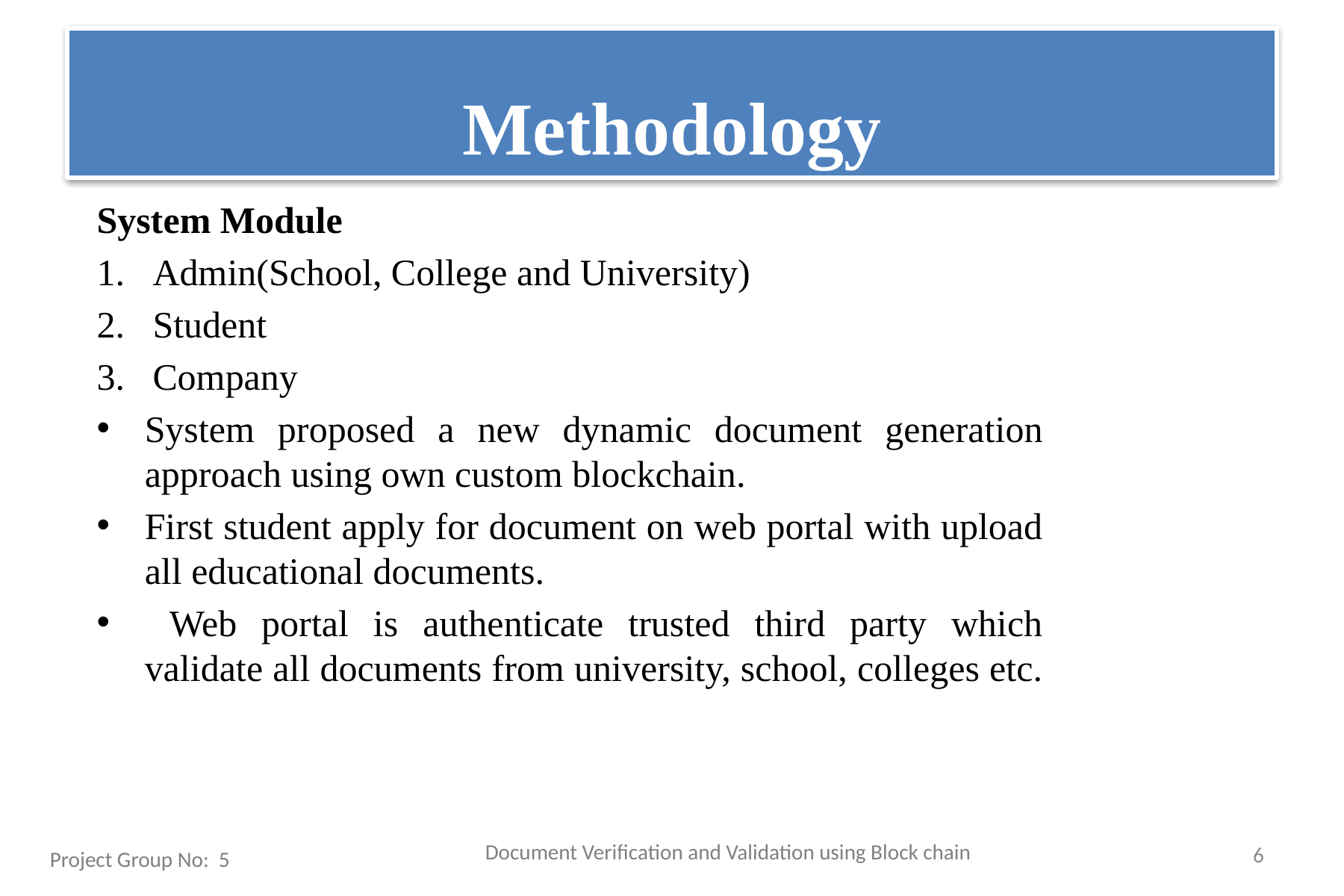

# Methodology
System Module
Admin(School, College and University)
Student
Company
System proposed a new dynamic document generation approach using own custom blockchain.
First student apply for document on web portal with upload all educational documents.
 Web portal is authenticate trusted third party which validate all documents from university, school, colleges etc.

6
Document Verification and Validation using Block chain

Project Group No:  5